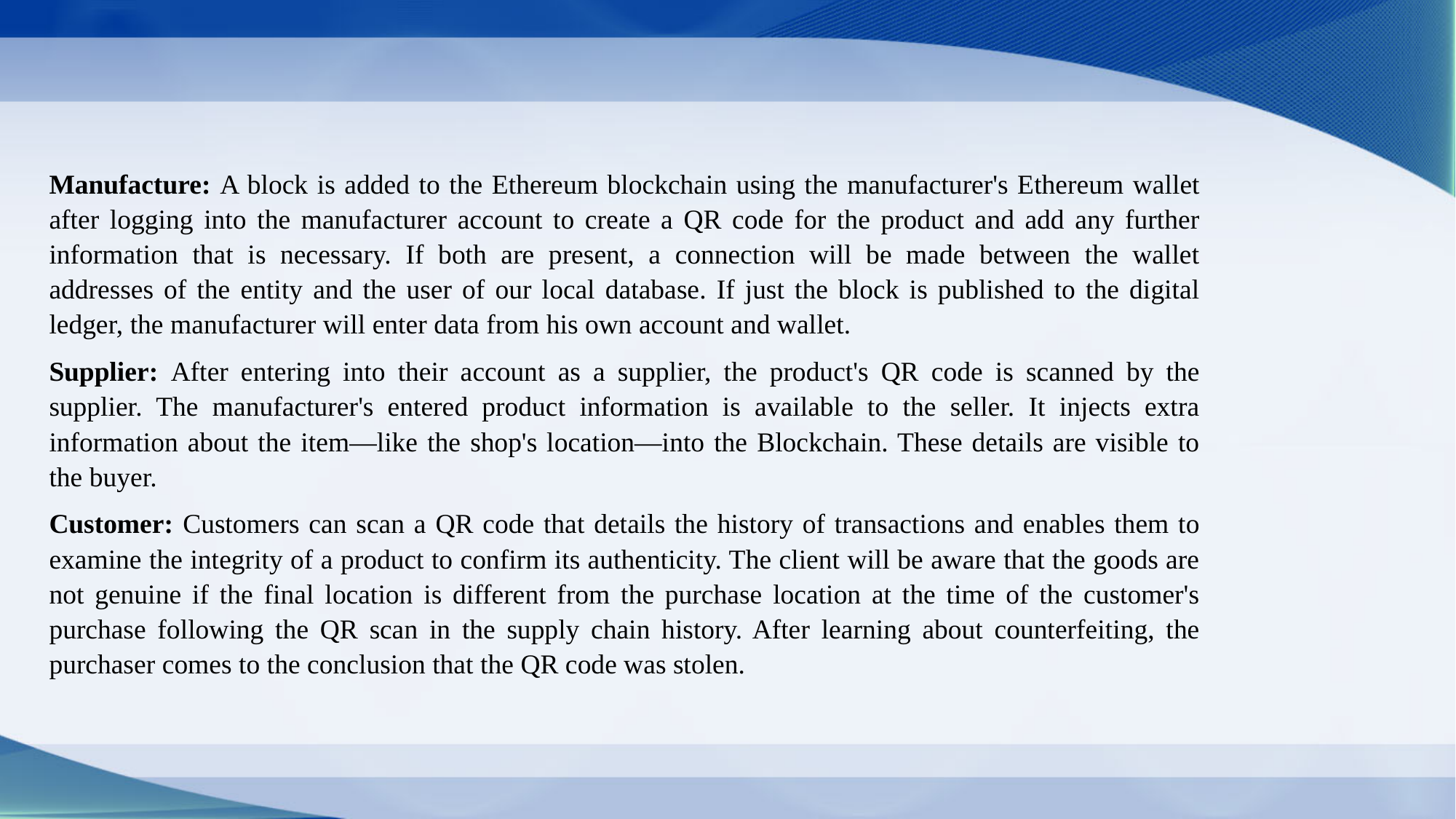

Manufacture: A block is added to the Ethereum blockchain using the manufacturer's Ethereum wallet after logging into the manufacturer account to create a QR code for the product and add any further information that is necessary. If both are present, a connection will be made between the wallet addresses of the entity and the user of our local database. If just the block is published to the digital ledger, the manufacturer will enter data from his own account and wallet.
Supplier: After entering into their account as a supplier, the product's QR code is scanned by the supplier. The manufacturer's entered product information is available to the seller. It injects extra information about the item—like the shop's location—into the Blockchain. These details are visible to the buyer.
Customer: Customers can scan a QR code that details the history of transactions and enables them to examine the integrity of a product to confirm its authenticity. The client will be aware that the goods are not genuine if the final location is different from the purchase location at the time of the customer's purchase following the QR scan in the supply chain history. After learning about counterfeiting, the purchaser comes to the conclusion that the QR code was stolen.